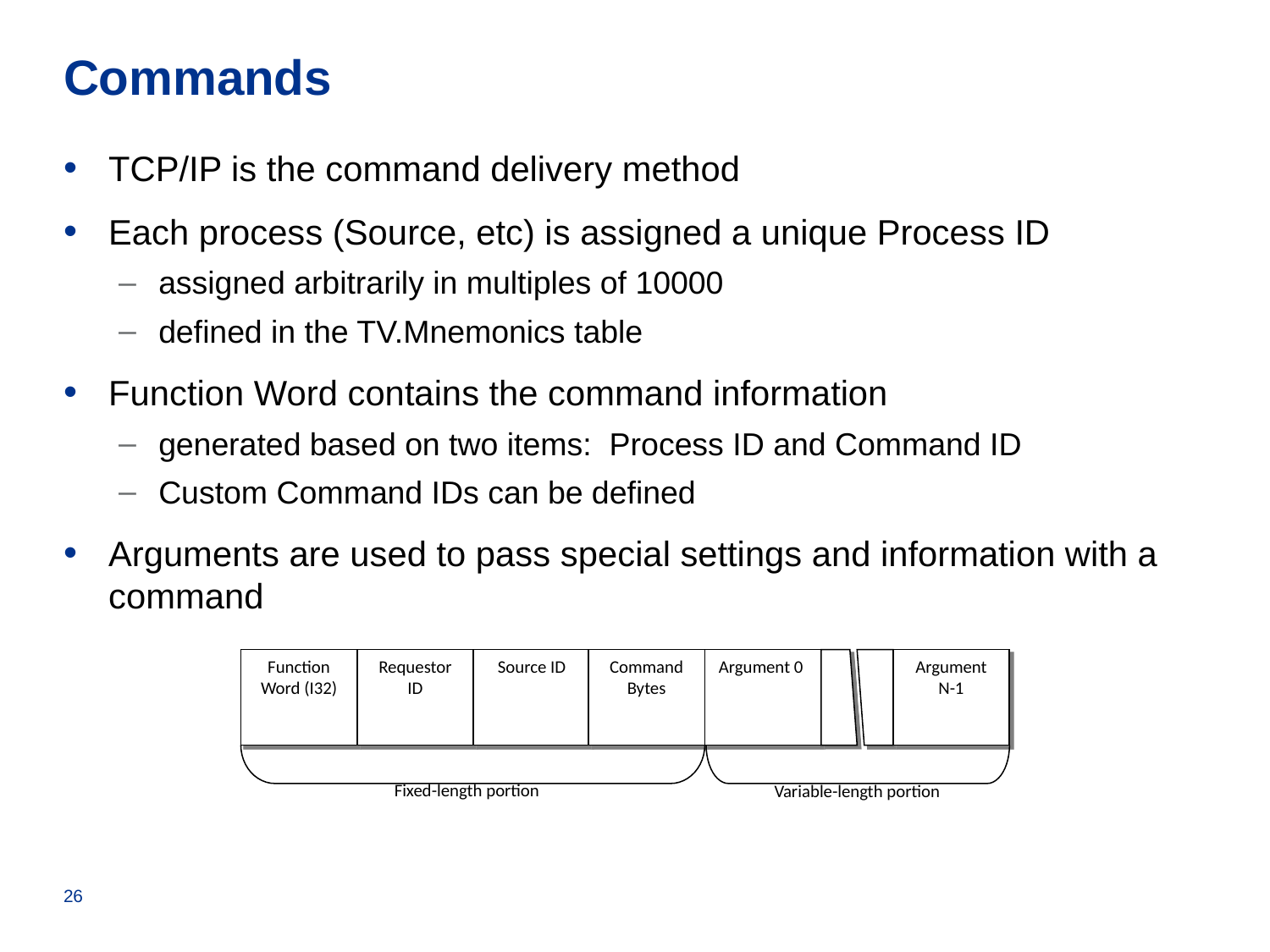

# Commands
TCP/IP is the command delivery method
Each process (Source, etc) is assigned a unique Process ID
assigned arbitrarily in multiples of 10000
defined in the TV.Mnemonics table
Function Word contains the command information
generated based on two items:  Process ID and Command ID
Custom Command IDs can be defined
Arguments are used to pass special settings and information with a command

Function Word (I32)
Requestor ID
Source ID
Command Bytes
Argument 0
Argument N-1

Fixed-length portion
Variable-length portion
26